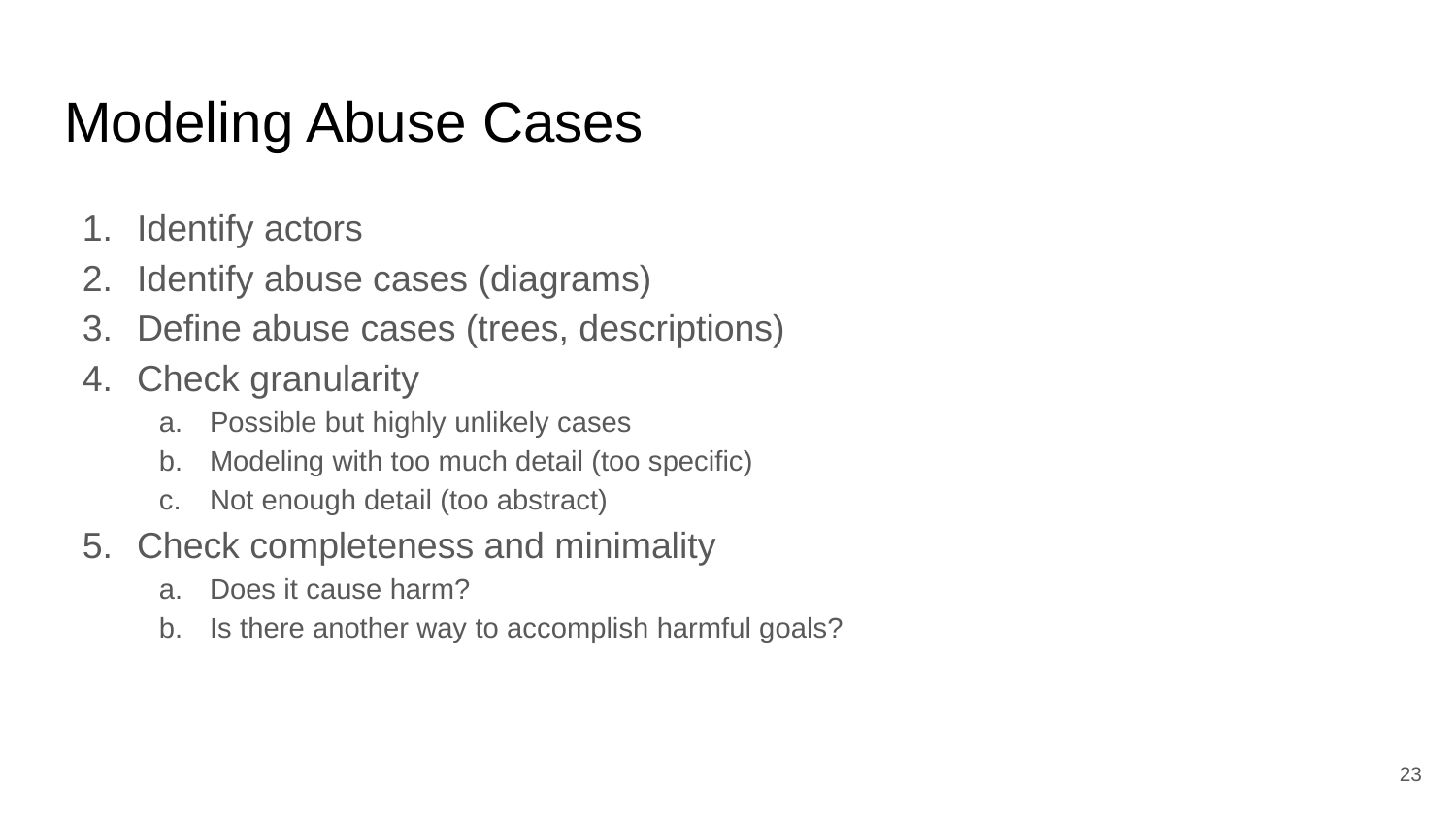

# Modeling Abuse Cases
Identify actors
Identify abuse cases (diagrams)
Define abuse cases (trees, descriptions)
Check granularity
Possible but highly unlikely cases
Modeling with too much detail (too specific)
Not enough detail (too abstract)
Check completeness and minimality
Does it cause harm?
Is there another way to accomplish harmful goals?

23